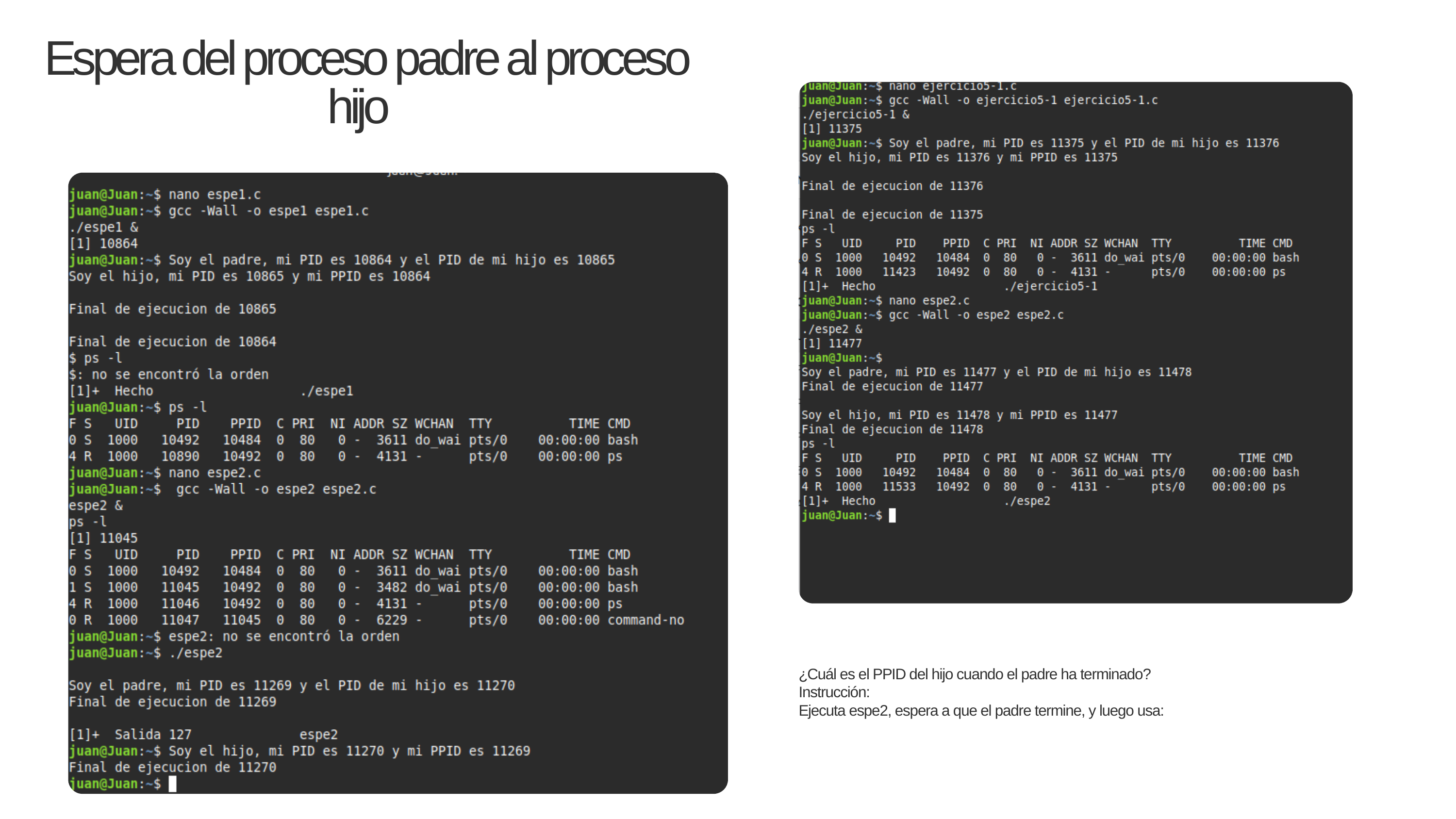

Espera del proceso padre al proceso hijo

¿Cuál es el PPID del hijo cuando el padre ha terminado?
Instrucción:
Ejecuta espe2, espera a que el padre termine, y luego usa: